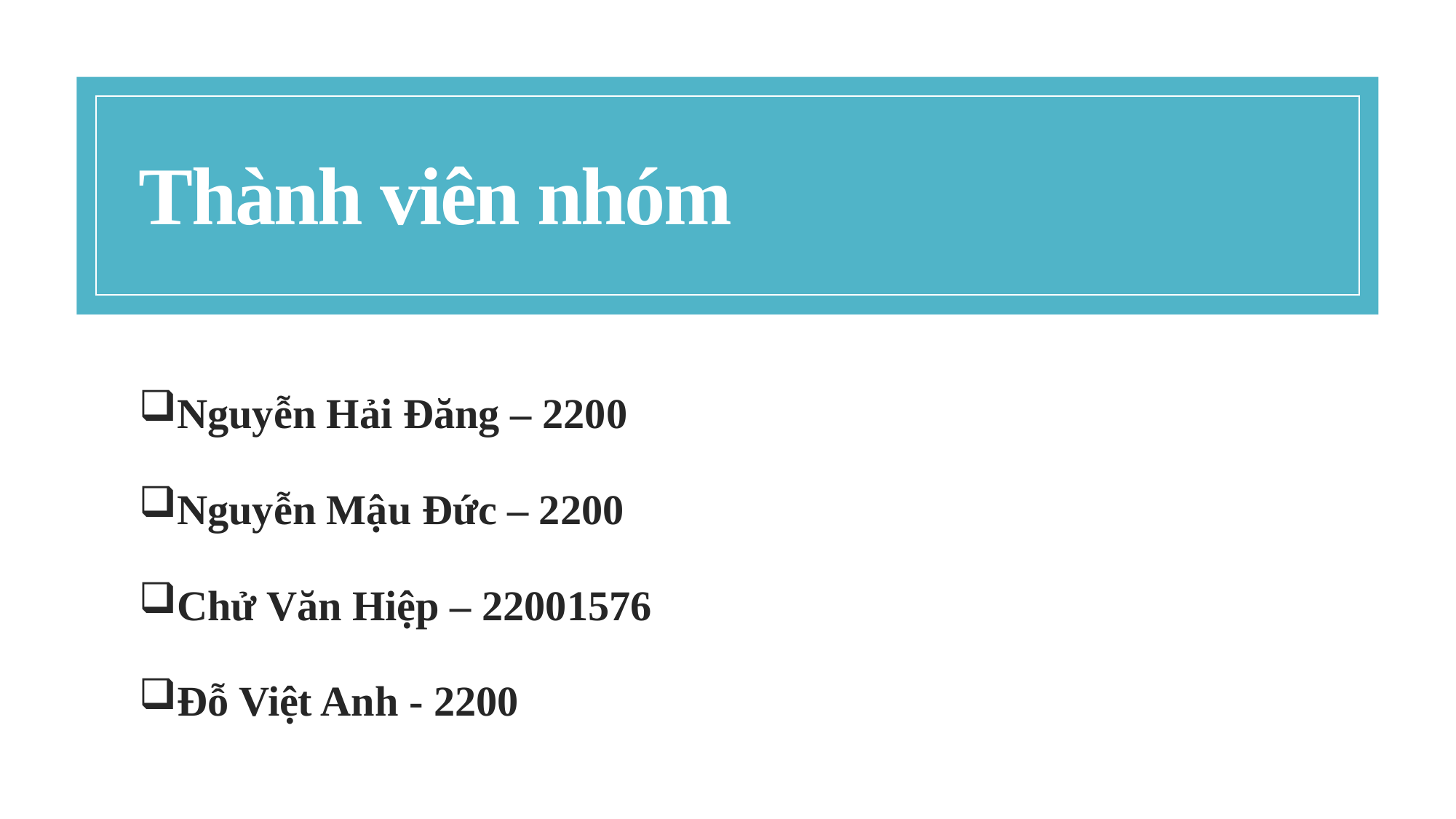

# Thành viên nhóm
Nguyễn Hải Đăng – 2200
Nguyễn Mậu Đức – 2200
Chử Văn Hiệp – 22001576
Đỗ Việt Anh - 2200